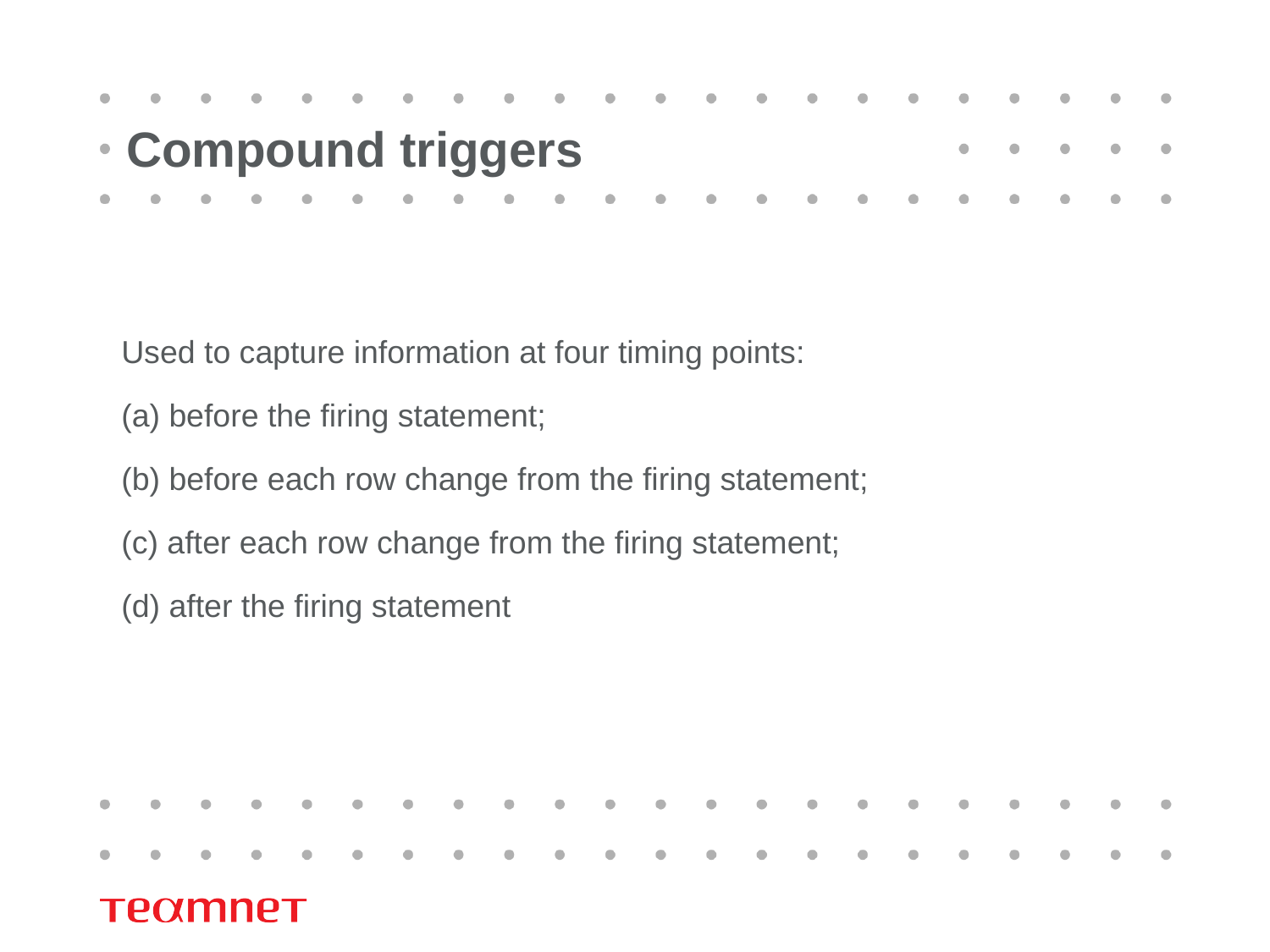

# Compound triggers
Used to capture information at four timing points:
before the firing statement;
(b) before each row change from the firing statement;
(c) after each row change from the firing statement;
(d) after the firing statement